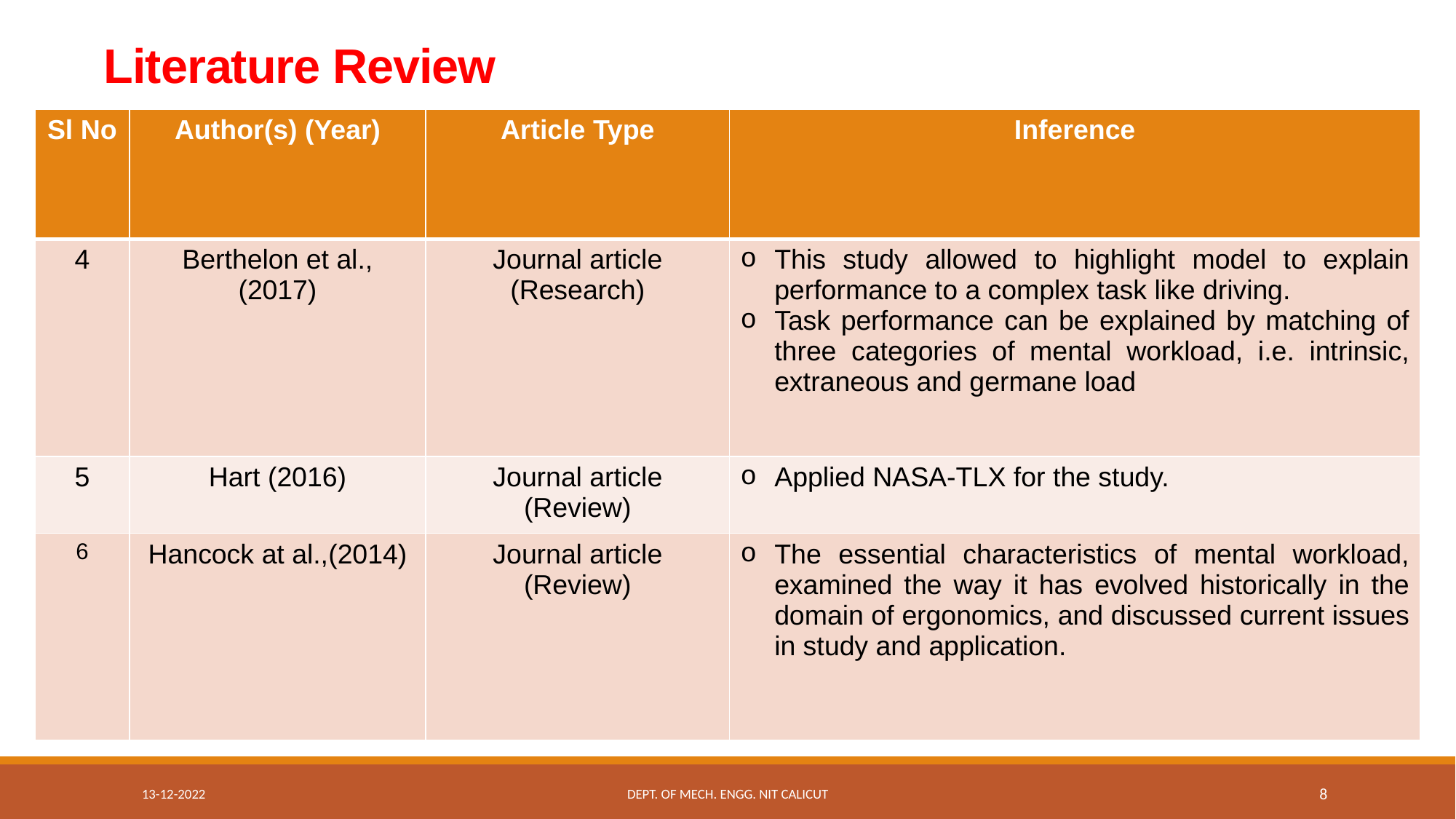

# Literature Review
| Sl No | Author(s) (Year) | Article Type | Inference |
| --- | --- | --- | --- |
| 4 | Berthelon et al., (2017) | Journal article (Research) | This study allowed to highlight model to explain performance to a complex task like driving. Task performance can be explained by matching of three categories of mental workload, i.e. intrinsic, extraneous and germane load |
| 5 | Hart (2016) | Journal article (Review) | Applied NASA-TLX for the study. |
| 6 | Hancock at al.,(2014) | Journal article (Review) | The essential characteristics of mental workload, examined the way it has evolved historically in the domain of ergonomics, and discussed current issues in study and application. |
13-12-2022
Dept. of Mech. Engg. NIT Calicut
8